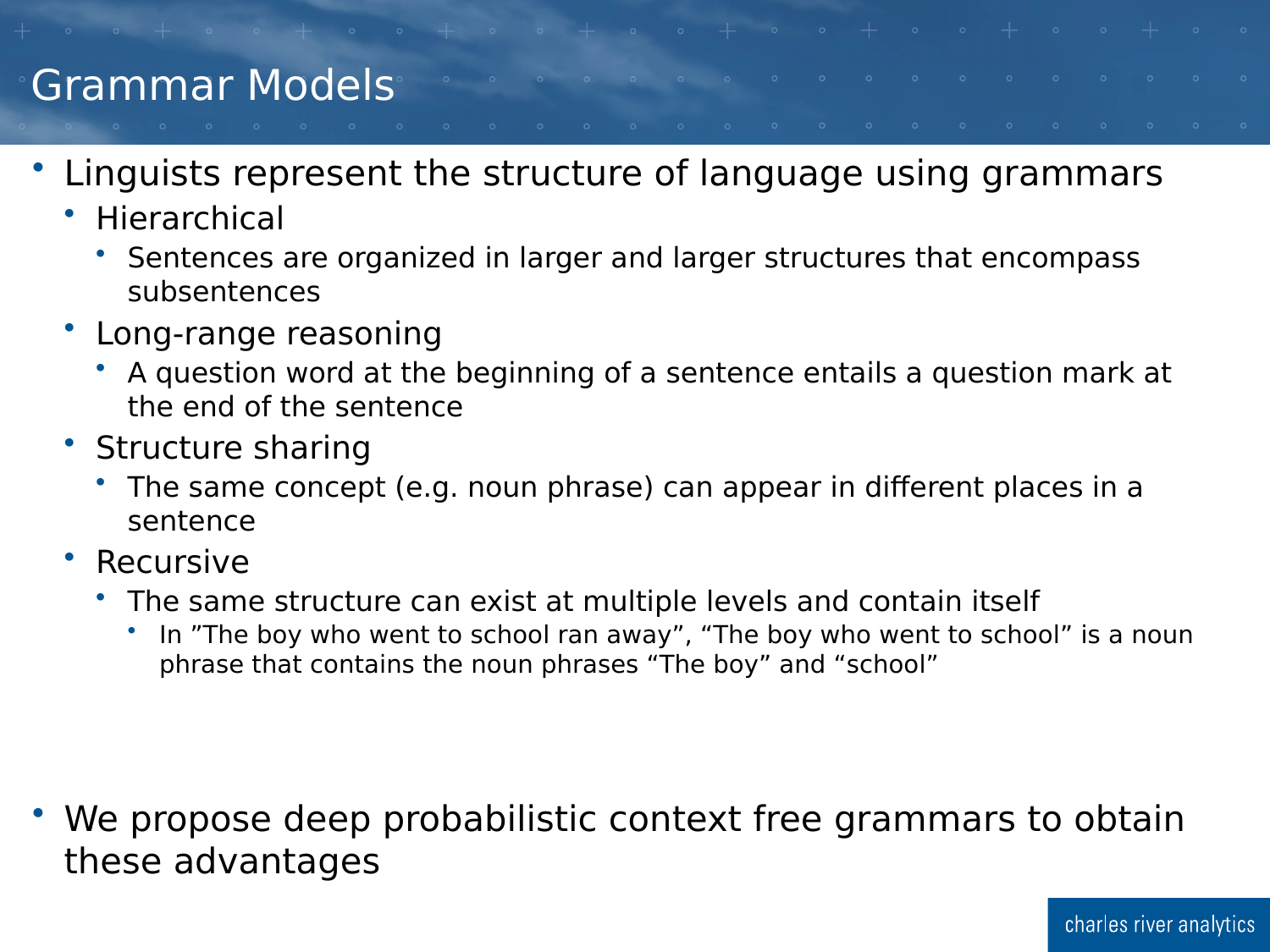

# Grammar Models
Linguists represent the structure of language using grammars
Hierarchical
Sentences are organized in larger and larger structures that encompass subsentences
Long-range reasoning
A question word at the beginning of a sentence entails a question mark at the end of the sentence
Structure sharing
The same concept (e.g. noun phrase) can appear in different places in a sentence
Recursive
The same structure can exist at multiple levels and contain itself
In ”The boy who went to school ran away”, “The boy who went to school” is a noun phrase that contains the noun phrases “The boy” and “school”

We propose deep probabilistic context free grammars to obtain these advantages